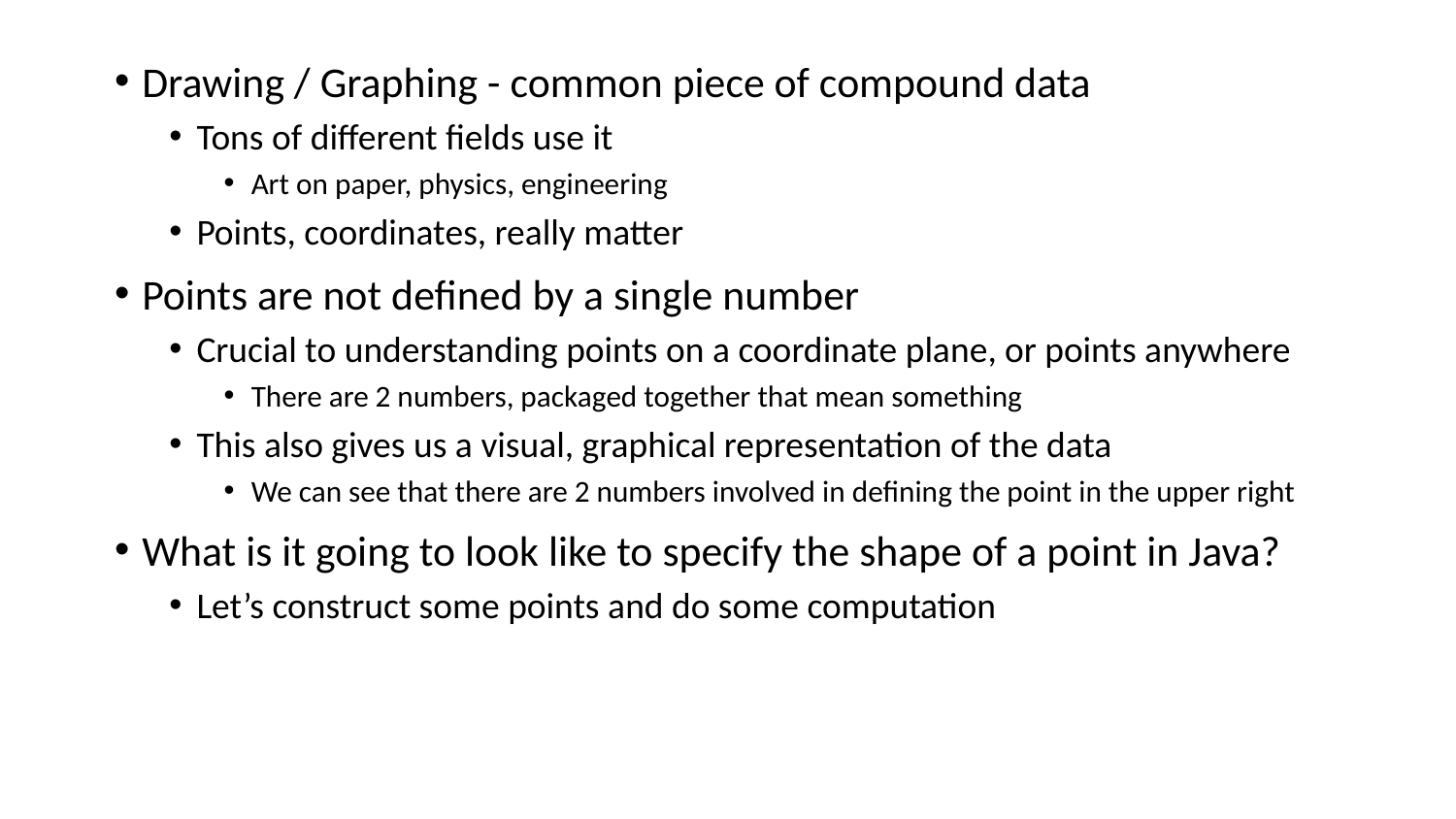

Drawing / Graphing - common piece of compound data
Tons of different fields use it
Art on paper, physics, engineering
Points, coordinates, really matter
Points are not defined by a single number
Crucial to understanding points on a coordinate plane, or points anywhere
There are 2 numbers, packaged together that mean something
This also gives us a visual, graphical representation of the data
We can see that there are 2 numbers involved in defining the point in the upper right
What is it going to look like to specify the shape of a point in Java?
Let’s construct some points and do some computation